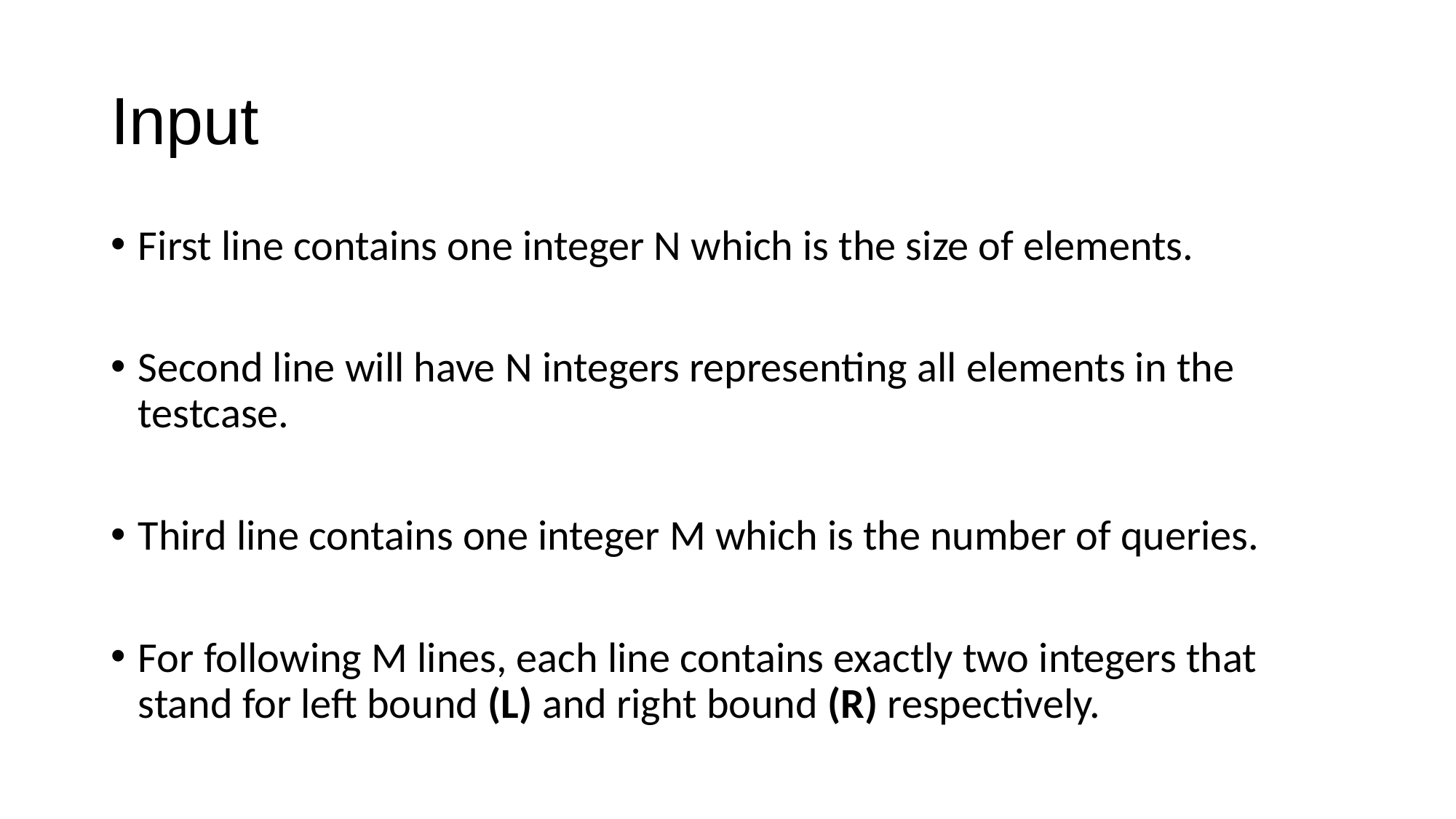

# Input
First line contains one integer N which is the size of elements.

Second line will have N integers representing all elements in the testcase.

Third line contains one integer M which is the number of queries.

For following M lines, each line contains exactly two integers that stand for left bound (L) and right bound (R) respectively.